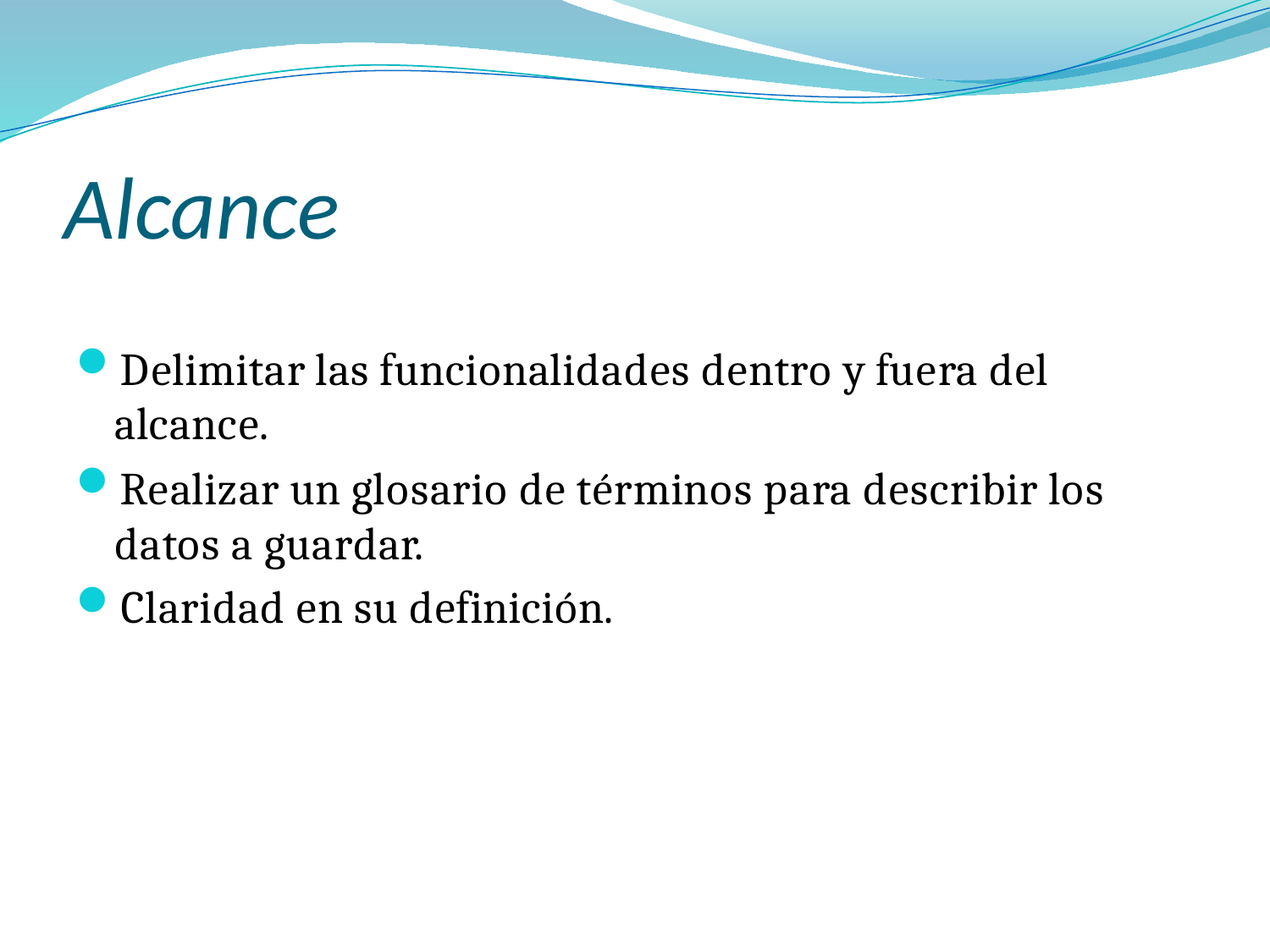

# Alcance

Delimitar las funcionalidades dentro y fuera del alcance.
Realizar un glosario de términos para describir los datos a guardar.
Claridad en su definición.